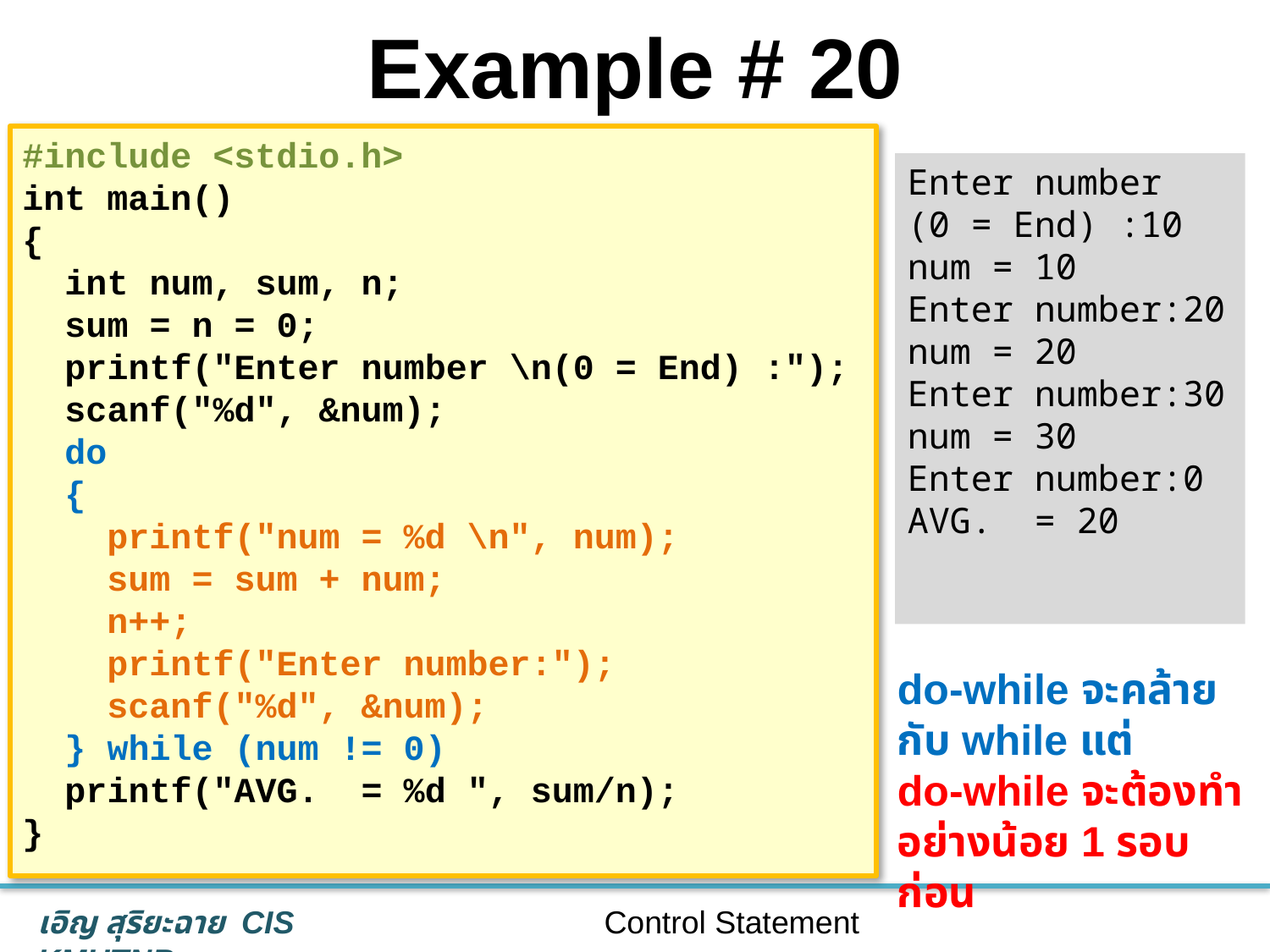

# Example # 20
#include <stdio.h>
int main()
{
  int num, sum, n;
  sum = n = 0;
  printf("Enter number \n(0 = End) :");
  scanf("%d", &num);
  do
  {
    printf("num = %d \n", num);
    sum = sum + num;
    n++;
    printf("Enter number:");
    scanf("%d", &num);
  } while (num != 0)
  printf("AVG.  = %d ", sum/n);
}
Enter number
(0 = End) :10
num = 10
Enter number:20
num = 20
Enter number:30
num = 30
Enter number:0
AVG.  = 20
do-while จะคล้ายกับ while แต่
do-while จะต้องทำอย่างน้อย 1 รอบก่อน
37
Control Statement